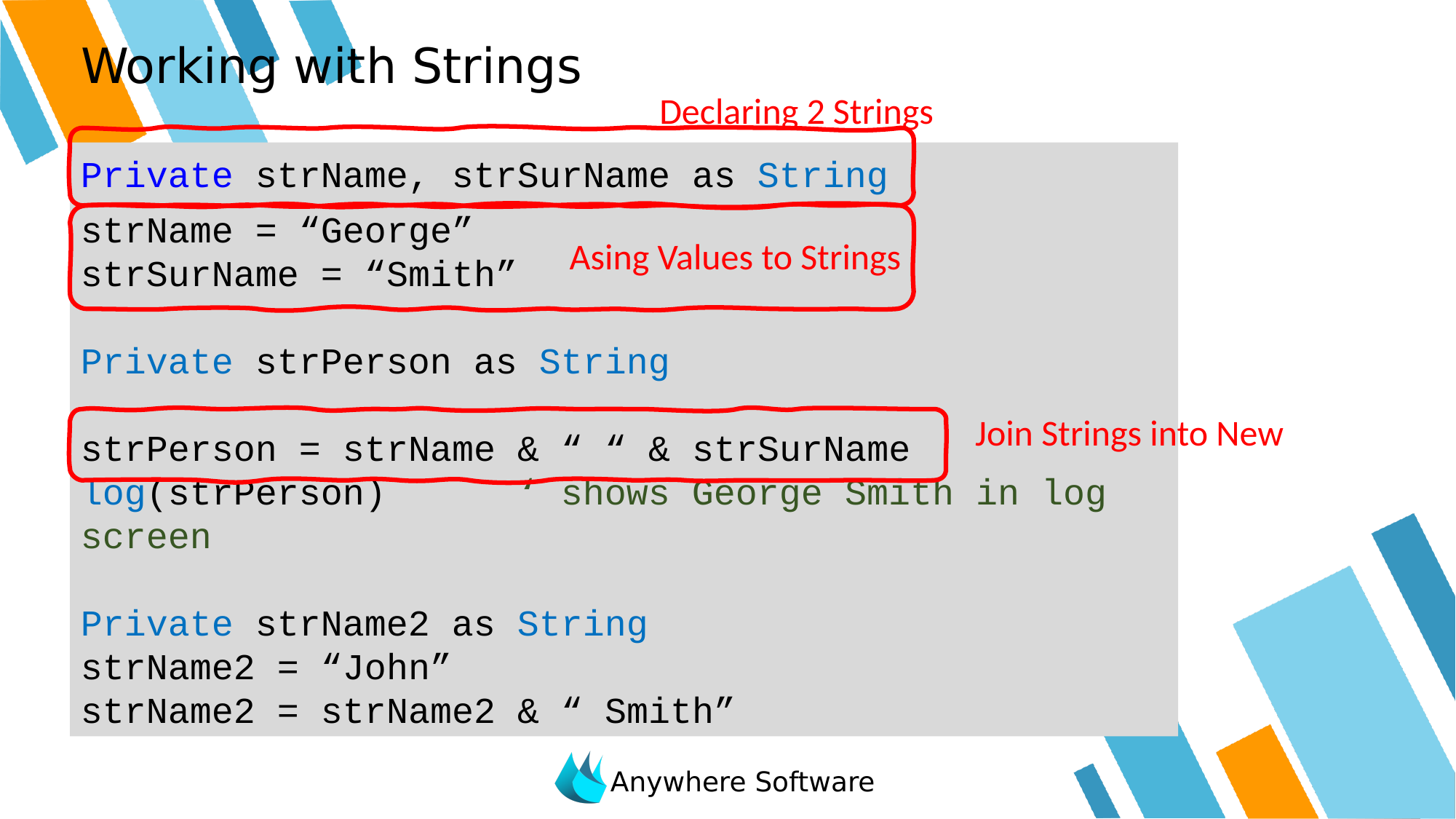

# Working with Strings
Declaring 2 Strings

Private strName, strSurName as String
strName = “George”
strSurName = “Smith”

Private strPerson as String

strPerson = strName & “ “ & strSurName
log(strPerson)		‘ shows George Smith in log screen

Private strName2 as String
strName2 = “John”
strName2 = strName2 & “ Smith”

Asing Values to Strings
Join Strings into New